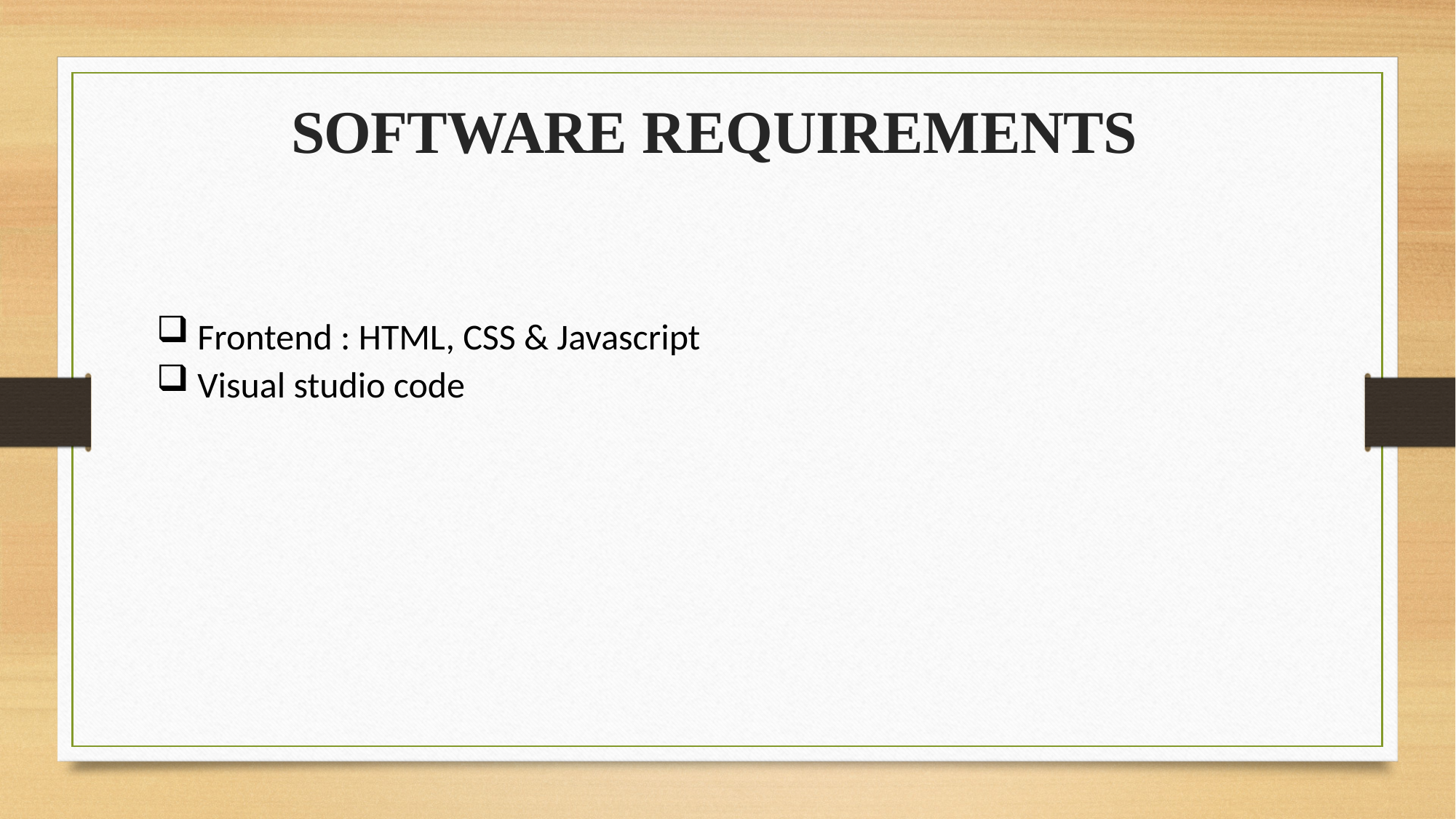

# SOFTWARE REQUIREMENTS

Frontend : HTML, CSS & Javascript
Visual studio code